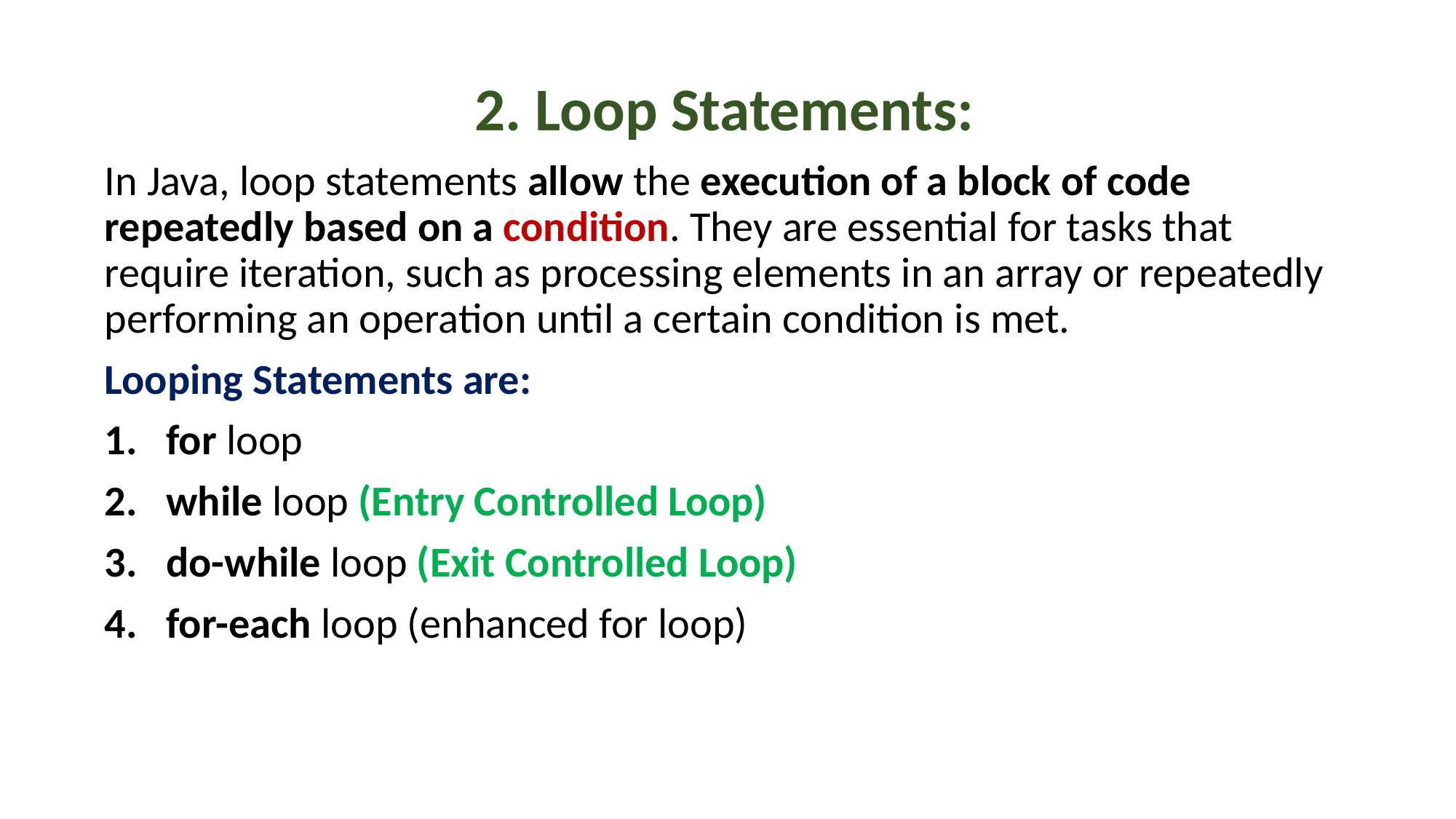

2. Loop Statements:
In Java, loop statements allow the execution of a block of code repeatedly based on a condition. They are essential for tasks that require iteration, such as processing elements in an array or repeatedly performing an operation until a certain condition is met.
Looping Statements are:
for loop
while loop (Entry Controlled Loop)
do-while loop (Exit Controlled Loop)
for-each loop (enhanced for loop)